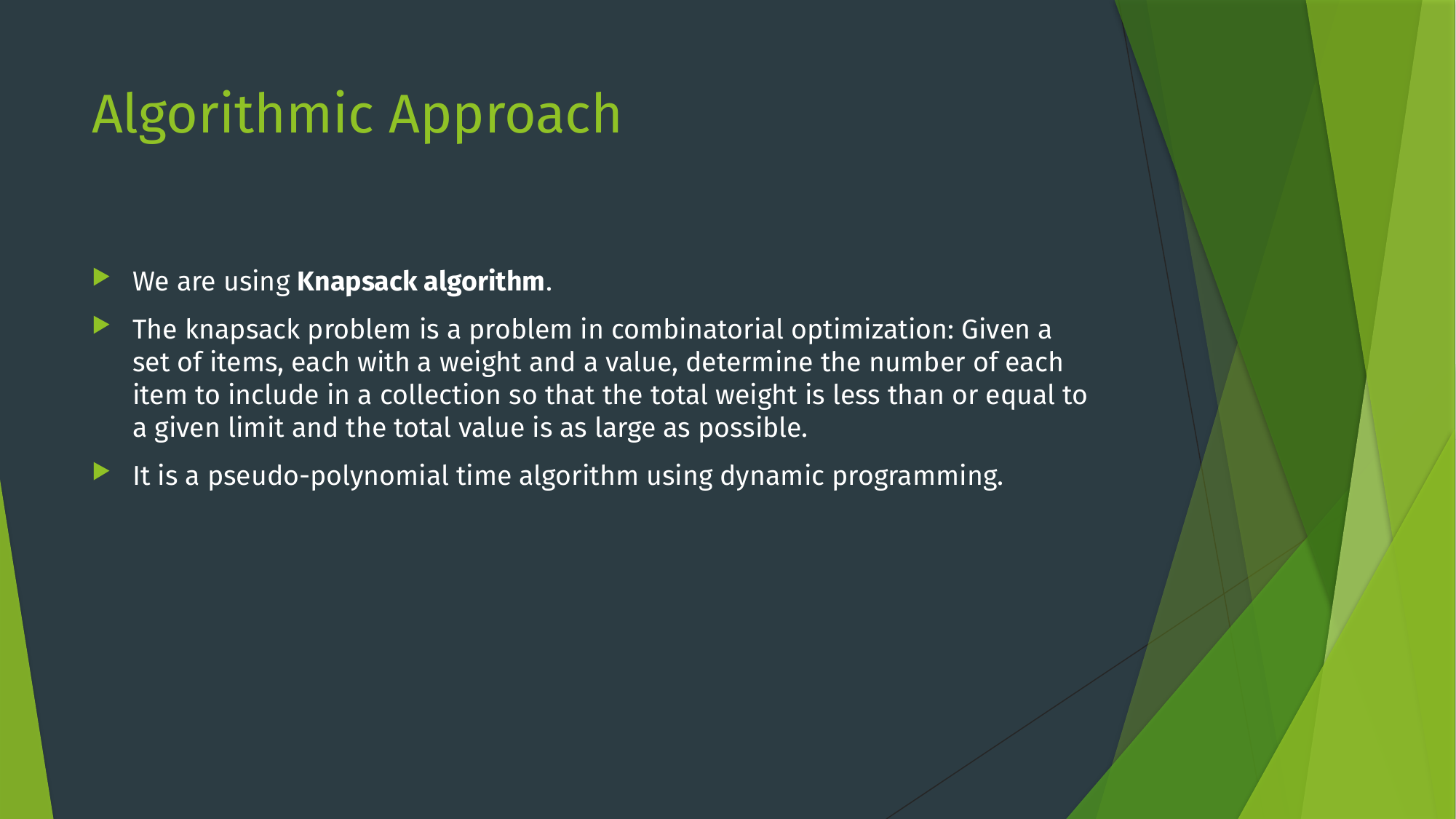

# Algorithmic Approach
We are using Knapsack algorithm.
The knapsack problem is a problem in combinatorial optimization: Given a set of items, each with a weight and a value, determine the number of each item to include in a collection so that the total weight is less than or equal to a given limit and the total value is as large as possible.
It is a pseudo-polynomial time algorithm using dynamic programming.